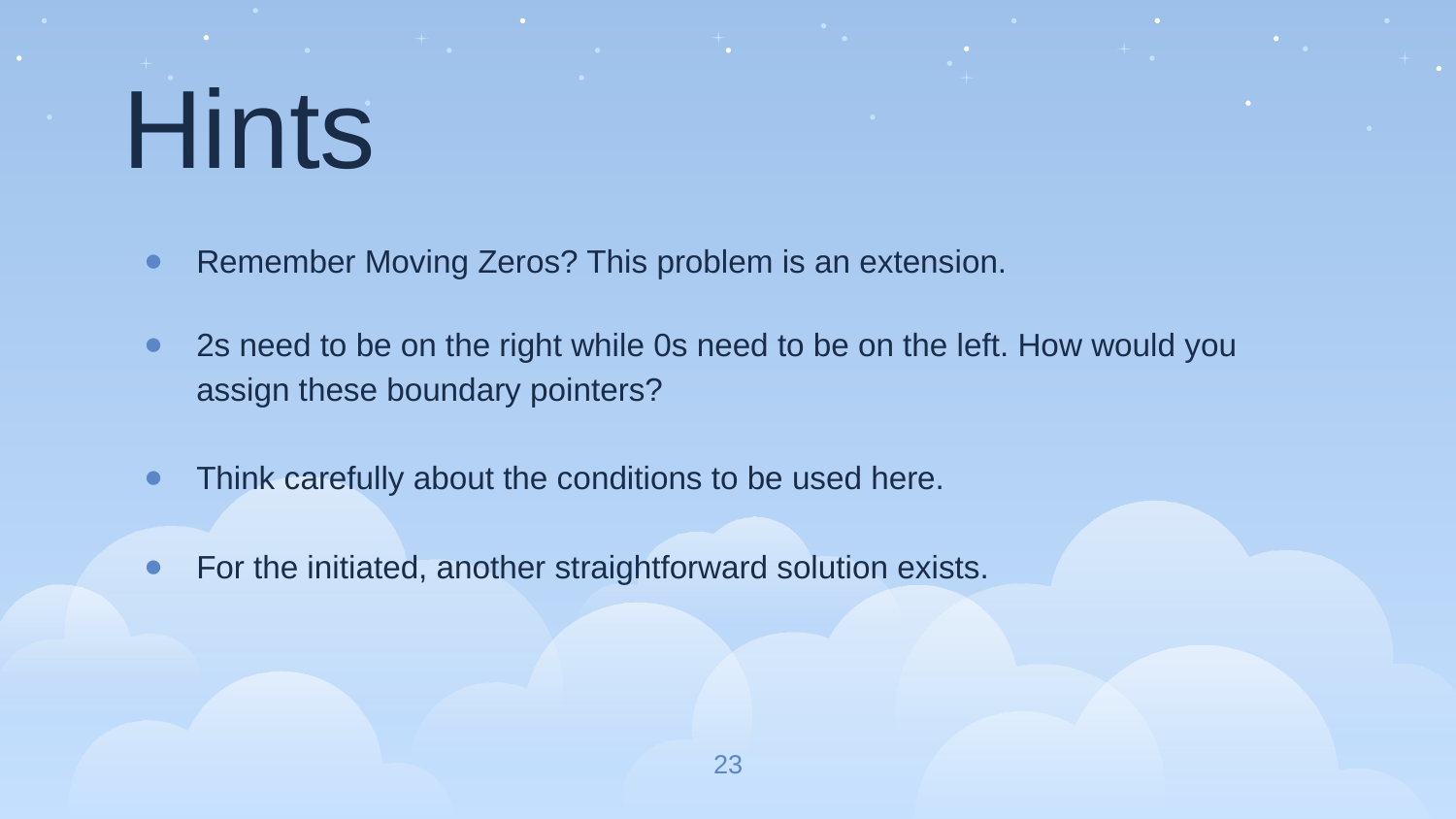

Hints
Remember Moving Zeros? This problem is an extension.
2s need to be on the right while 0s need to be on the left. How would you assign these boundary pointers?
Think carefully about the conditions to be used here.
For the initiated, another straightforward solution exists.
23